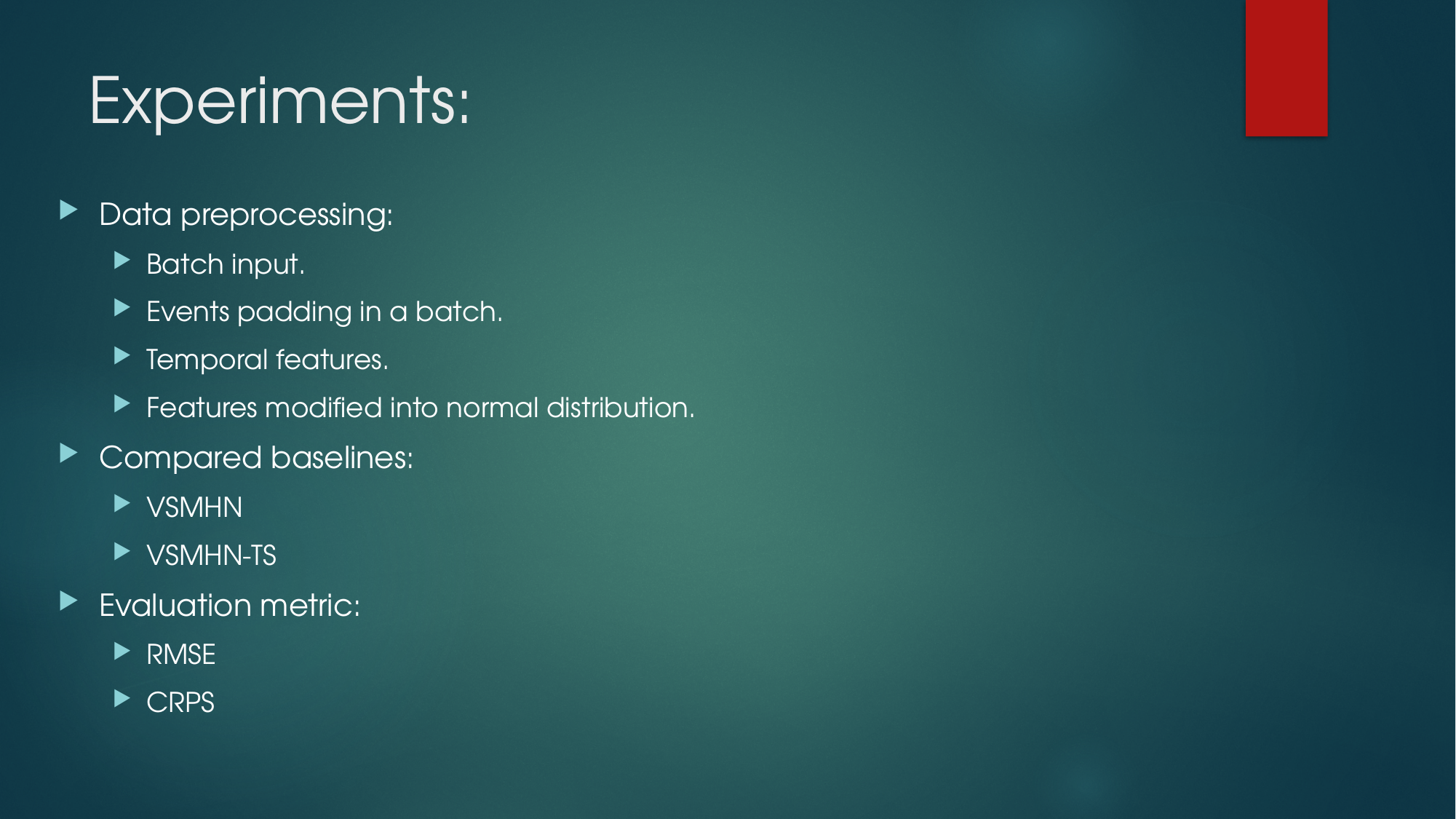

# Experiments:

Data preprocessing:
Batch input.
Events padding in a batch.
Temporal features.
Features modified into normal distribution.
Compared baselines:
VSMHN
VSMHN-TS
Evaluation metric:
RMSE
CRPS